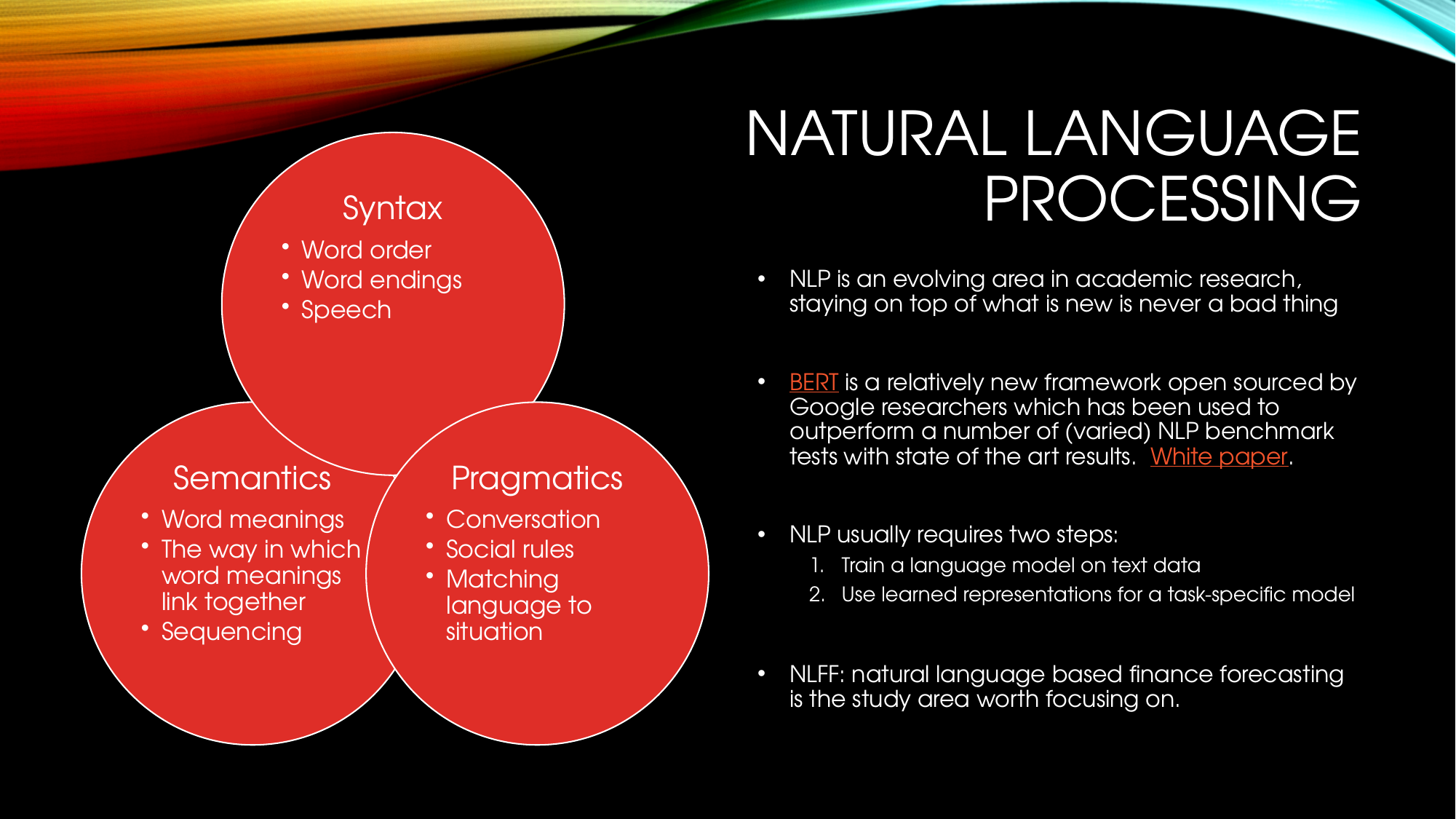

# NATURAL LANGUAGE PROCESSING
Syntax
Word order
Word endings
Speech
NLP is an evolving area in academic research, staying on top of what is new is never a bad thing

BERT is a relatively new framework open sourced by Google researchers which has been used to outperform a number of (varied) NLP benchmark tests with state of the art results.  White paper.

NLP usually requires two steps:
Train a language model on text data
Use learned representations for a task-specific model

NLFF: natural language based finance forecasting is the study area worth focusing on.
Semantics
Word meanings
The way in which word meanings link together
Sequencing
Pragmatics
Conversation
Social rules
Matching language to situation